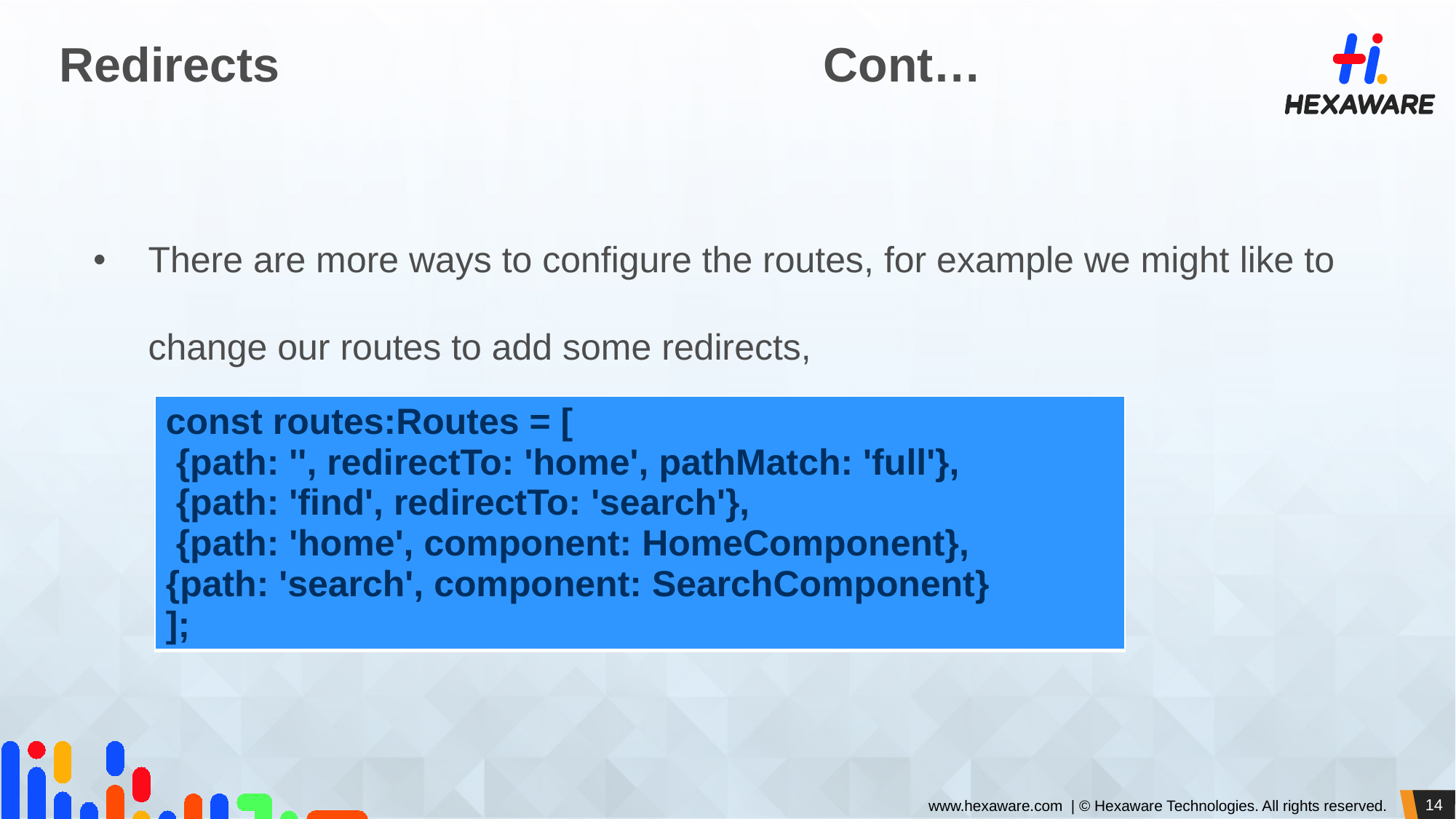

# Redirects					Cont…
There are more ways to configure the routes, for example we might like to change our routes to add some redirects,

| const routes:Routes = [   {path: '', redirectTo: 'home', pathMatch: 'full'}, {path: 'find', redirectTo: 'search'}, {path: 'home', component: HomeComponent},   {path: 'search', component: SearchComponent} ]; |
| --- |